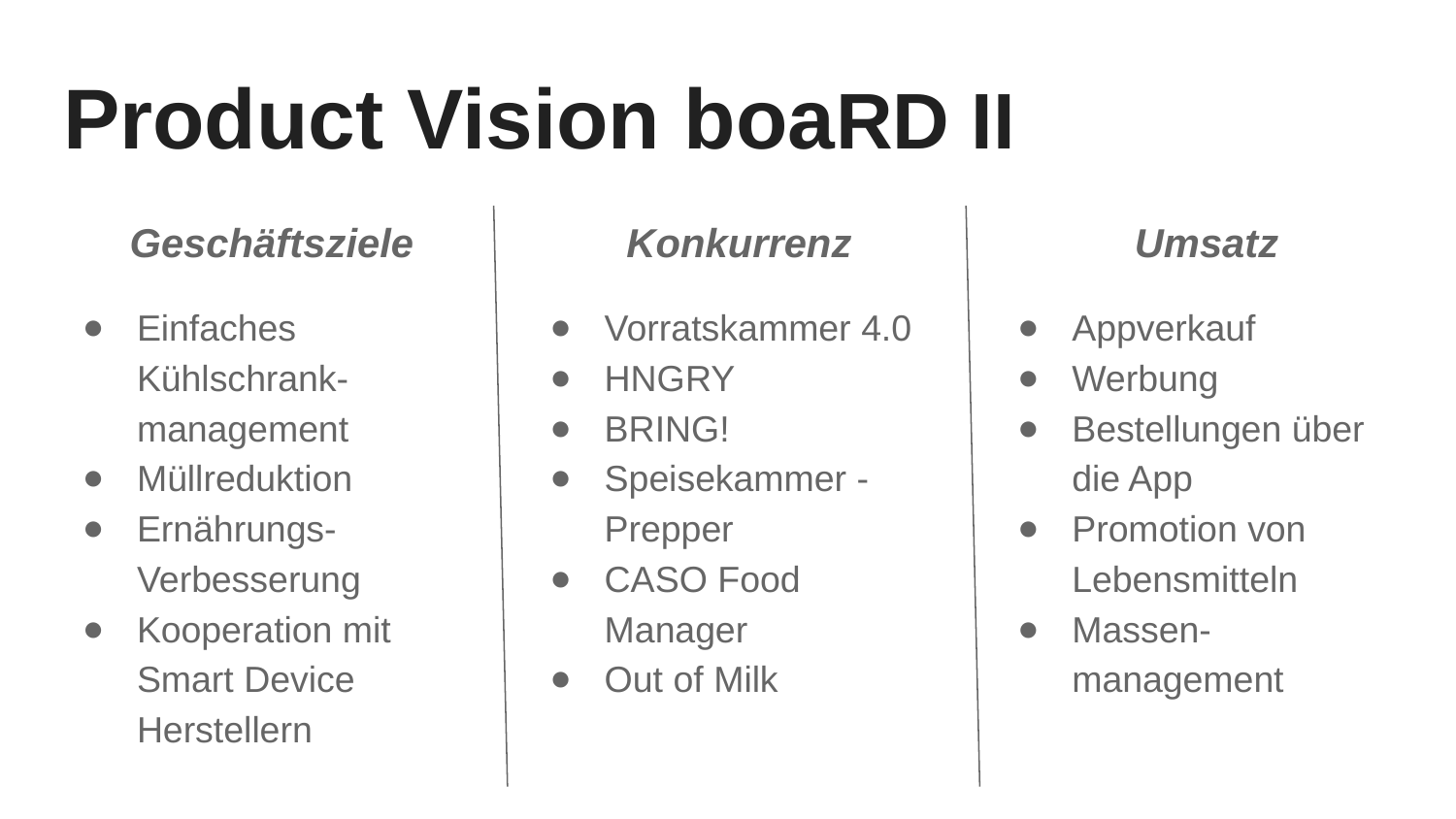

# Product Vision boaRD II

Geschäftsziele
Einfaches
Kühlschrank-
management
Müllreduktion
Ernährungs-
Verbesserung
Kooperation mit
Smart Device Herstellern

Konkurrenz
Vorratskammer 4.0
HNGRY
BRING!
Speisekammer - Prepper
CASO Food Manager
Out of Milk

Umsatz
Appverkauf
Werbung
Bestellungen über die App
Promotion von Lebensmitteln
Massen-
management